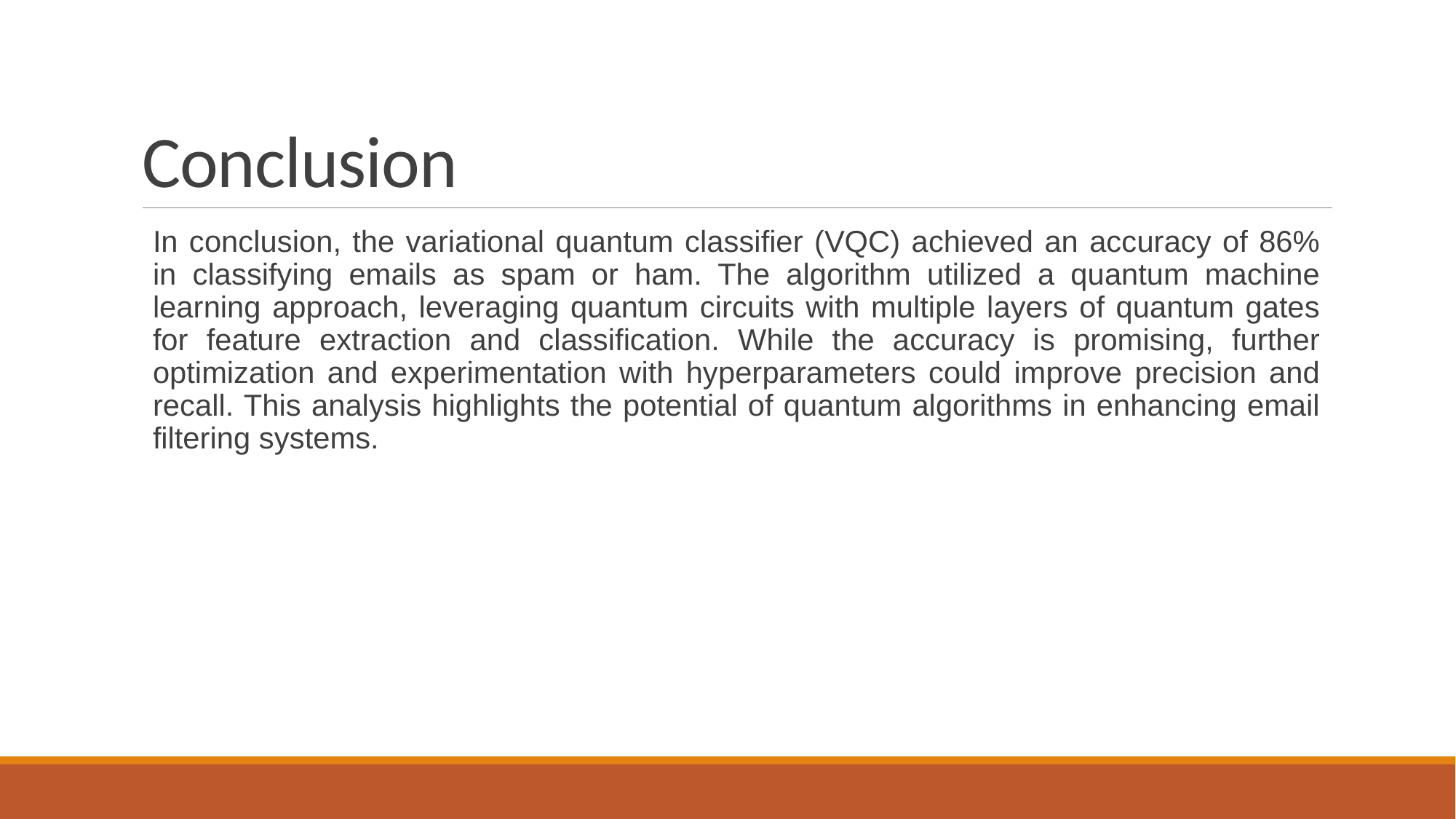

# Conclusion
In conclusion, the variational quantum classifier (VQC) achieved an accuracy of 86% in classifying emails as spam or ham. The algorithm utilized a quantum machine learning approach, leveraging quantum circuits with multiple layers of quantum gates for feature extraction and classification. While the accuracy is promising, further optimization and experimentation with hyperparameters could improve precision and recall. This analysis highlights the potential of quantum algorithms in enhancing email filtering systems.